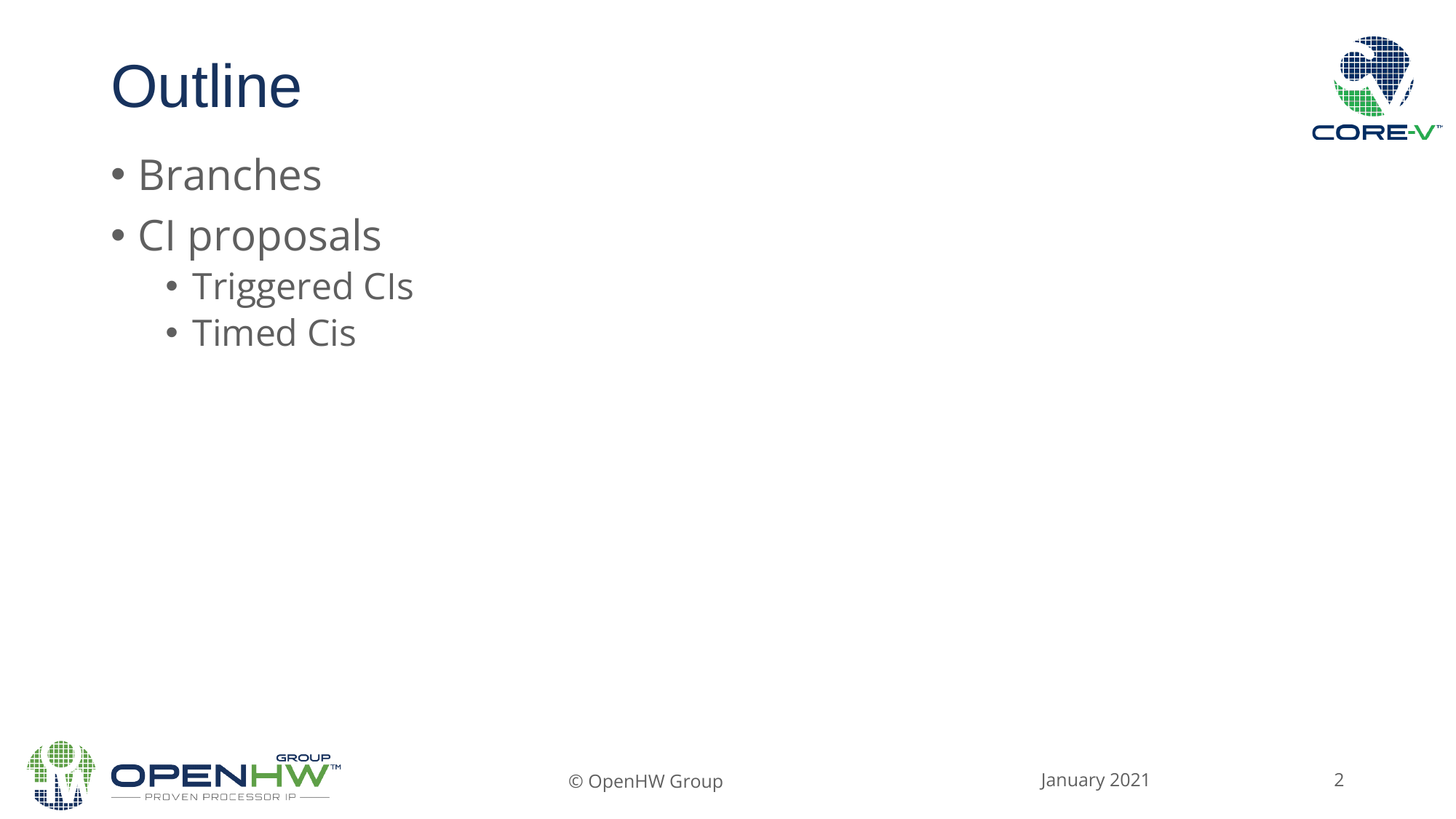

Outline
Branches
CI proposals
Triggered CIs
Timed Cis

January 2021
© OpenHW Group
2